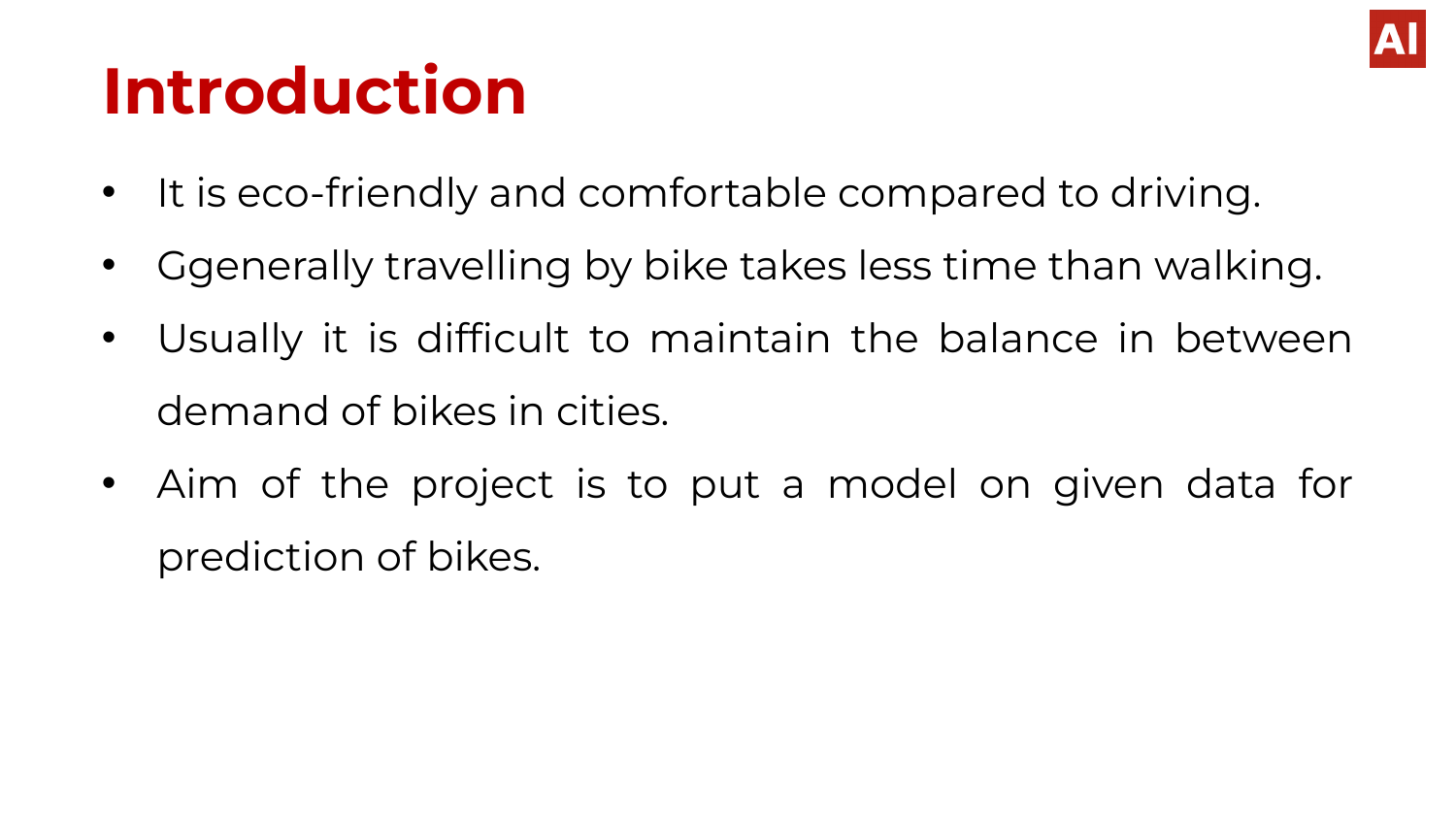

Introduction
It is eco-friendly and comfortable compared to driving.
Ggenerally travelling by bike takes less time than walking.
Usually it is difficult to maintain the balance in between demand of bikes in cities.
Aim of the project is to put a model on given data for prediction of bikes.